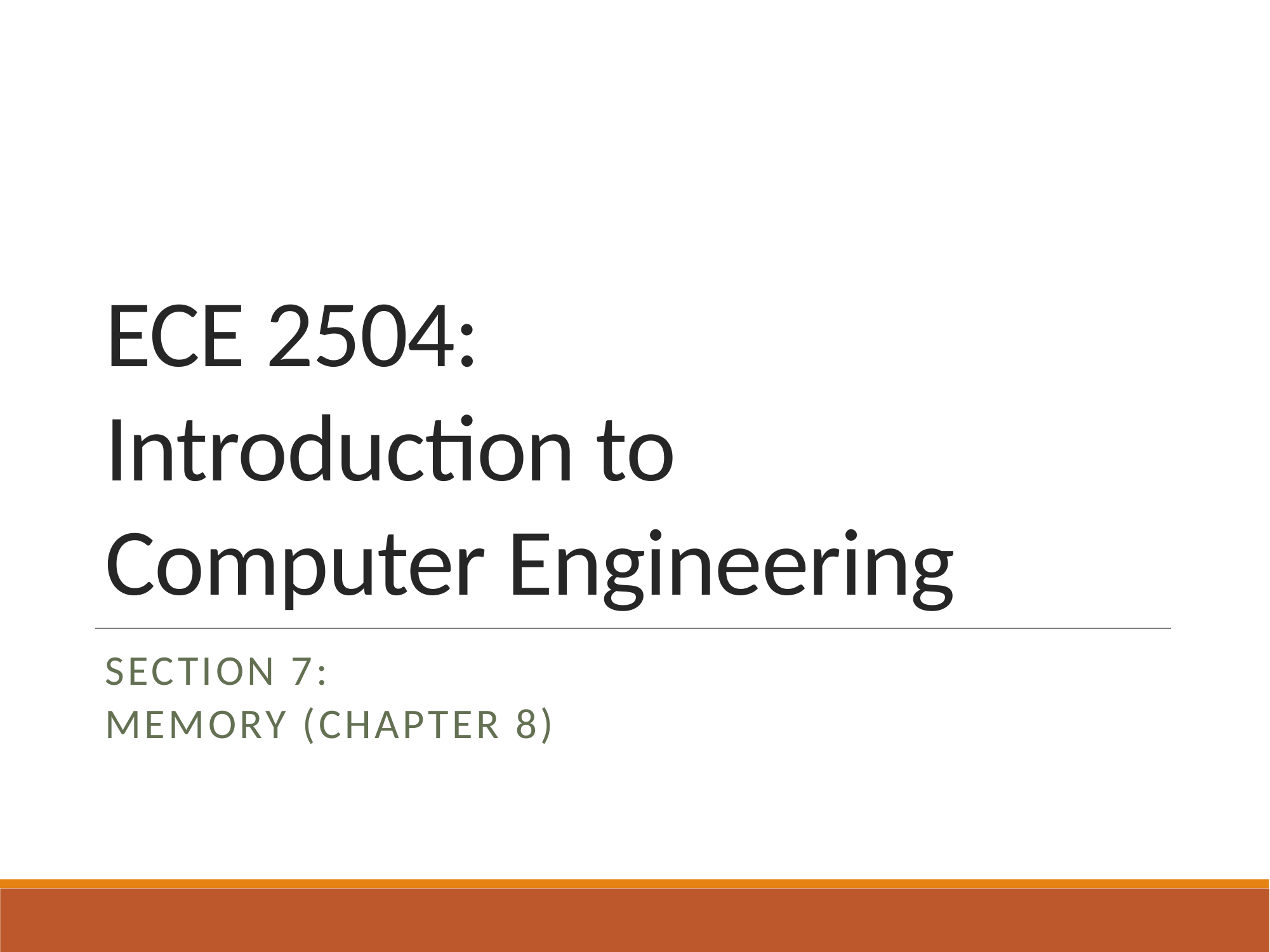

# ECE 2504: Introduction to Computer Engineering
Section 7:
Memory (Chapter 8)